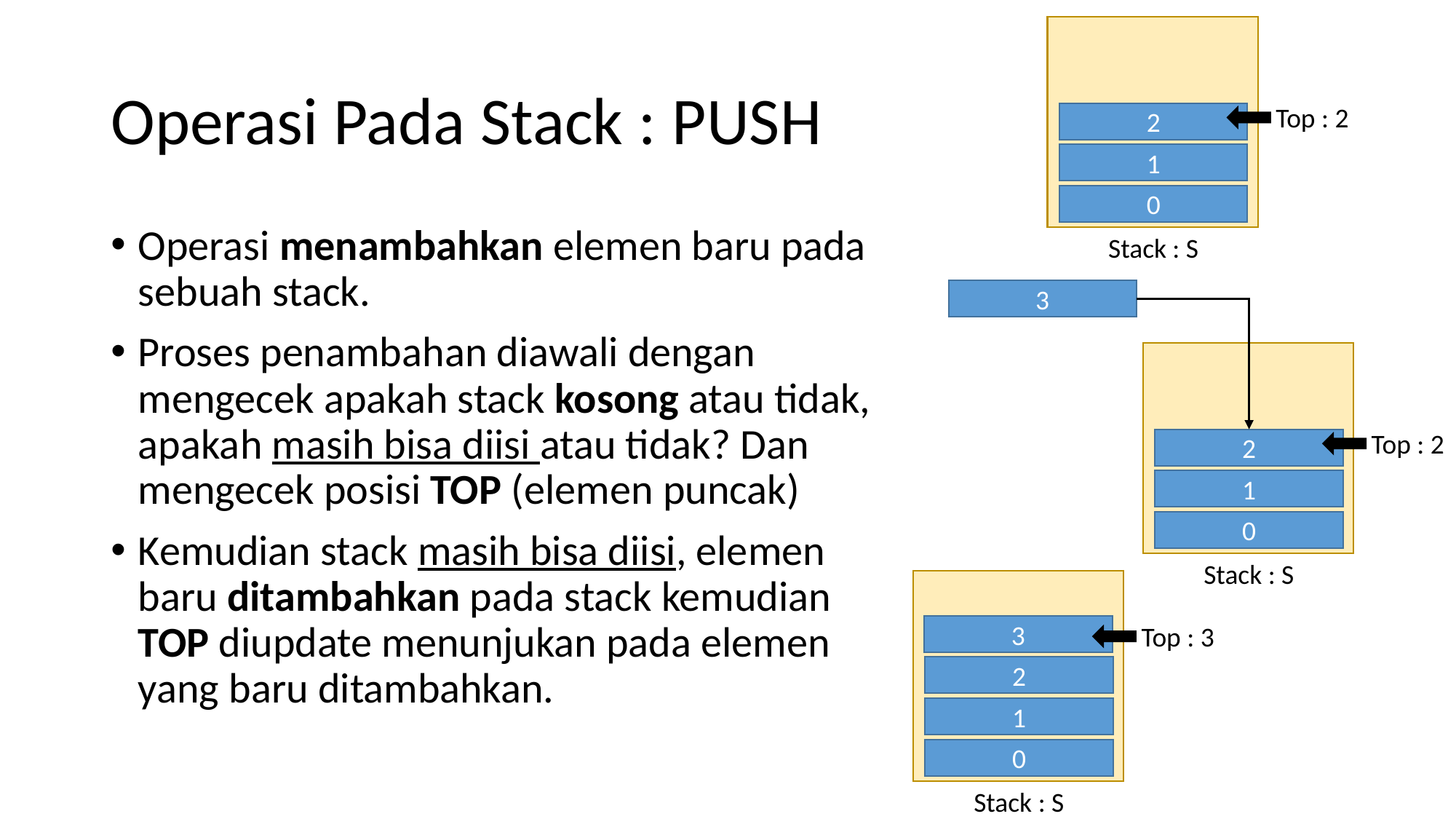

# Operasi Pada Stack : PUSH
Top : 2
2

1
0
Operasi menambahkan elemen baru pada sebuah stack.
Proses penambahan diawali dengan mengecek apakah stack kosong atau tidak, apakah masih bisa diisi atau tidak? Dan mengecek posisi TOP (elemen puncak)
Kemudian stack masih bisa diisi, elemen baru ditambahkan pada stack kemudian TOP diupdate menunjukan pada elemen yang baru ditambahkan.
Stack : S
3

Top : 2
2

1
0
Stack : S

Top : 3
3

2
1
0
Stack : S